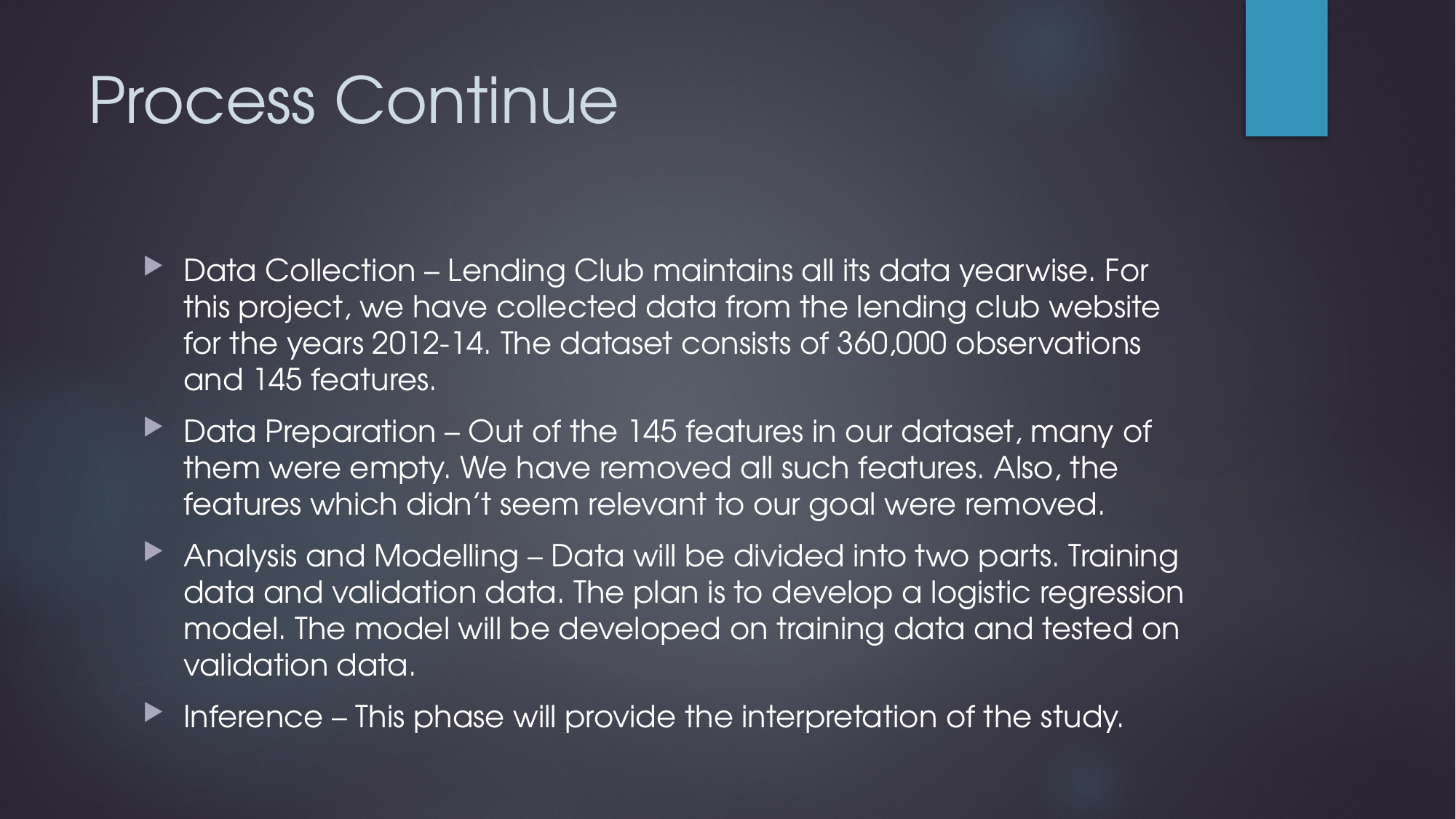

# Process Continue
Data Collection – Lending Club maintains all its data yearwise. For this project, we have collected data from the lending club website for the years 2012-14. The dataset consists of 360,000 observations and 145 features.
Data Preparation – Out of the 145 features in our dataset, many of them were empty. We have removed all such features. Also, the features which didn’t seem relevant to our goal were removed.
Analysis and Modelling – Data will be divided into two parts. Training data and validation data. The plan is to develop a logistic regression model. The model will be developed on training data and tested on validation data.
Inference – This phase will provide the interpretation of the study.